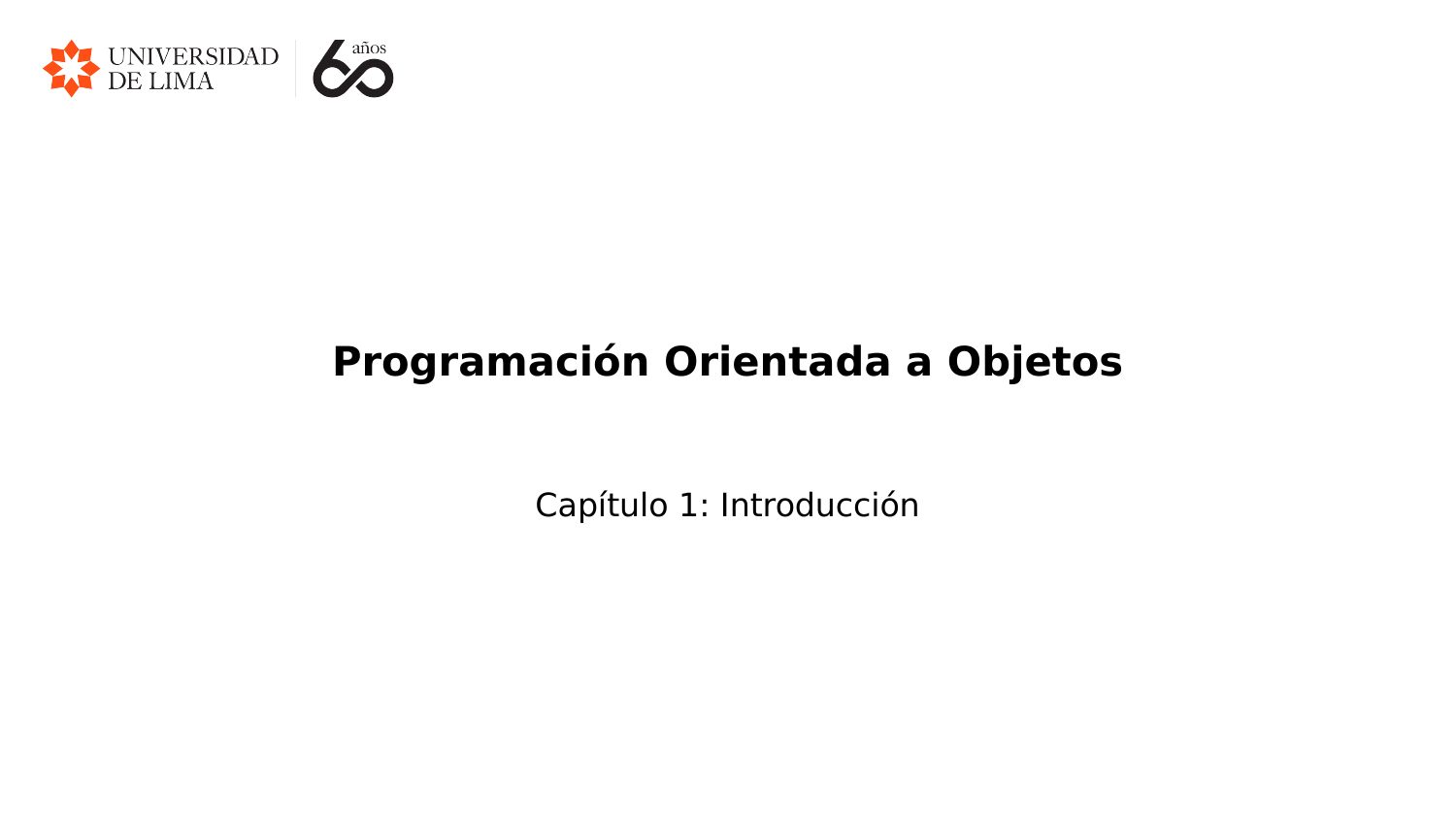

# Programación Orientada a Objetos
Capítulo 1: Introducción